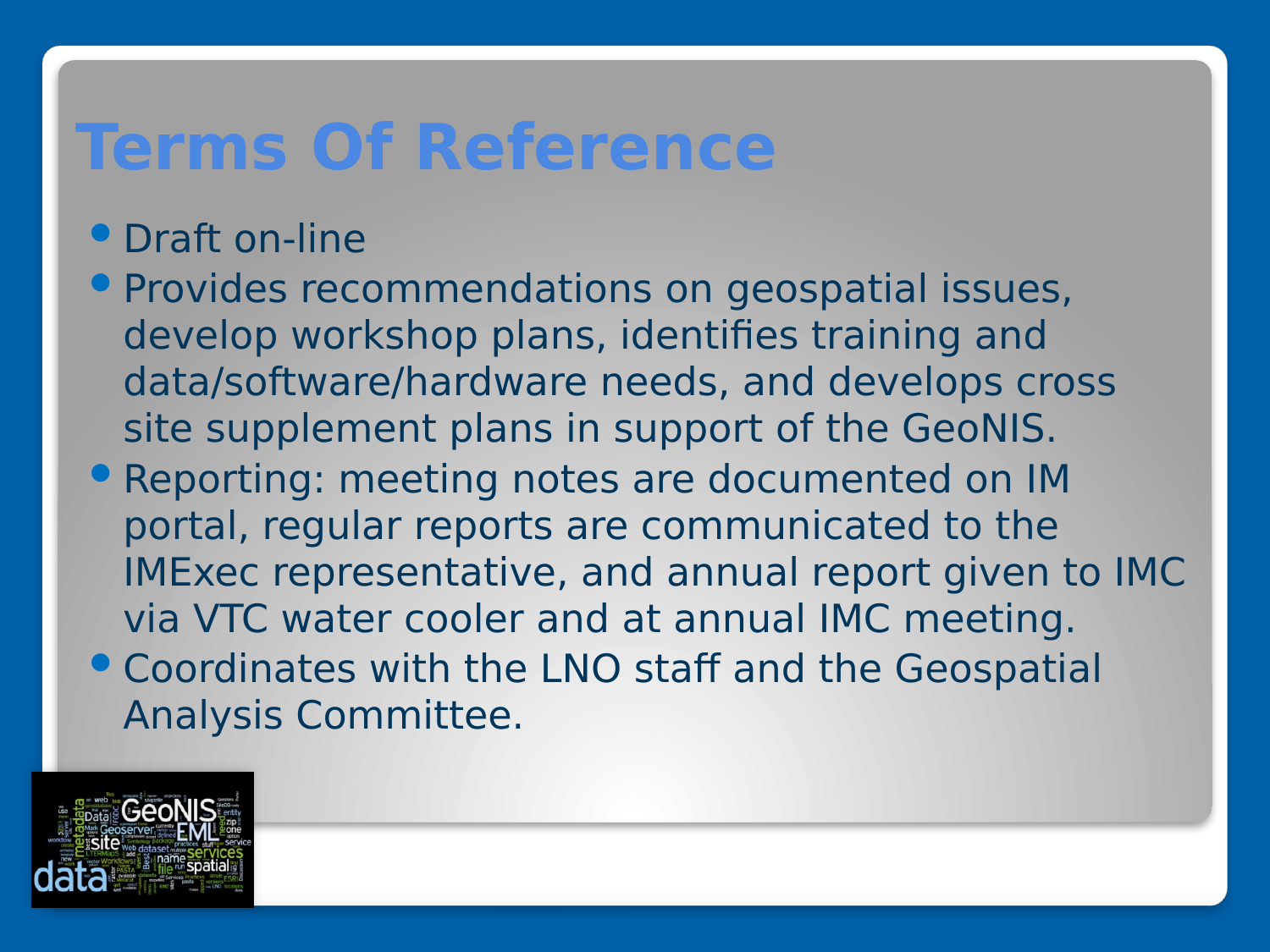

# Terms Of Reference
Draft on-line
Provides recommendations on geospatial issues, develop workshop plans, identifies training and data/software/hardware needs, and develops cross site supplement plans in support of the GeoNIS.
Reporting: meeting notes are documented on IM portal, regular reports are communicated to the IMExec representative, and annual report given to IMC via VTC water cooler and at annual IMC meeting.
Coordinates with the LNO staff and the Geospatial Analysis Committee.